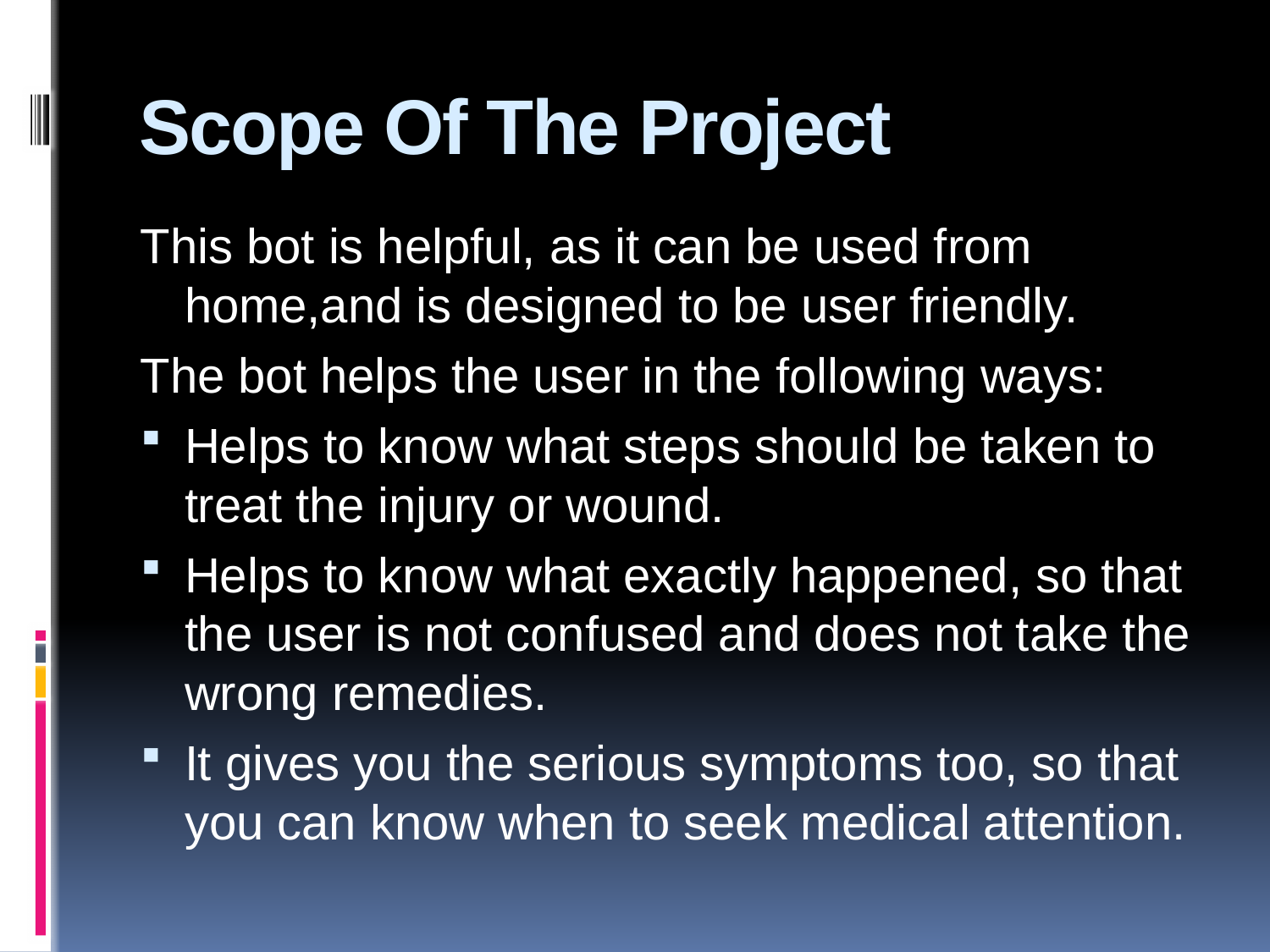

# Scope Of The Project
This bot is helpful, as it can be used from home,and is designed to be user friendly.
The bot helps the user in the following ways:
Helps to know what steps should be taken to treat the injury or wound.
Helps to know what exactly happened, so that the user is not confused and does not take the wrong remedies.
It gives you the serious symptoms too, so that you can know when to seek medical attention.